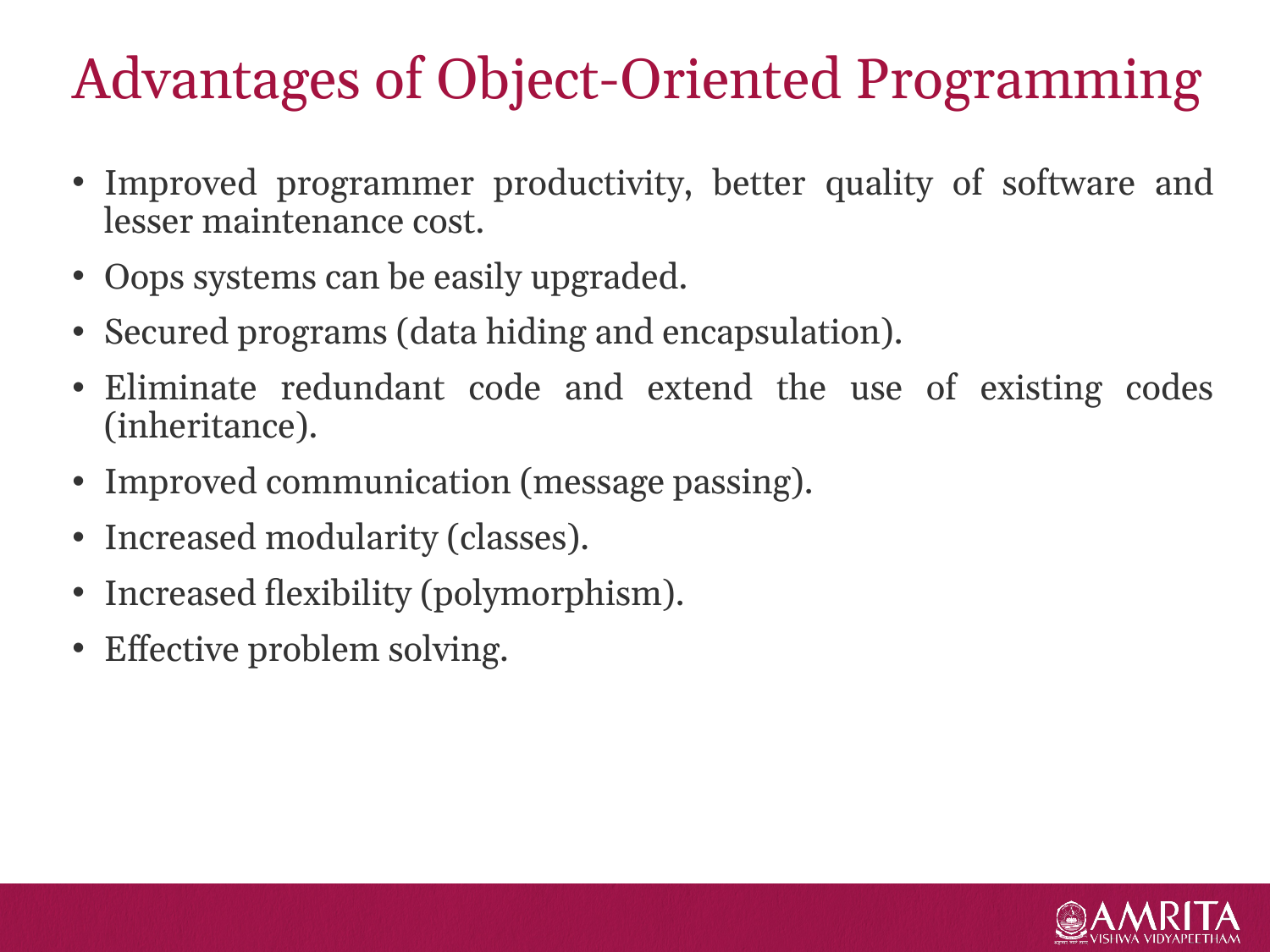

# Advantages of Object-Oriented Programming
Improved programmer productivity, better quality of software and lesser maintenance cost.
Oops systems can be easily upgraded.
Secured programs (data hiding and encapsulation).
Eliminate redundant code and extend the use of existing codes (inheritance).
Improved communication (message passing).
Increased modularity (classes).
Increased flexibility (polymorphism).
Effective problem solving.